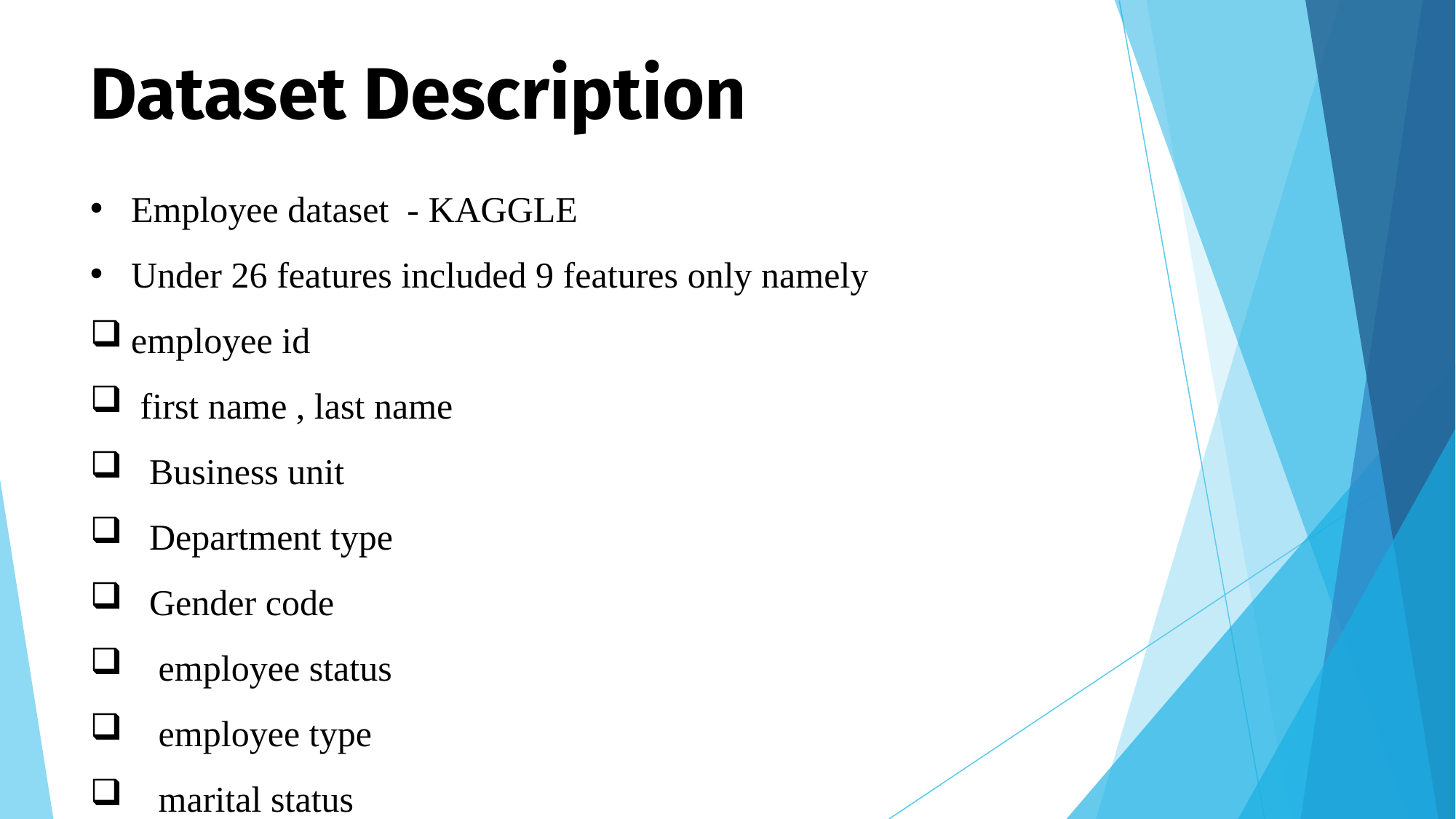

# Dataset Description
Employee dataset  - KAGGLE
Under 26 features included 9 features only namely
employee id
 first name , last name
  Business unit
  Department type
  Gender code
   employee status
   employee type
   marital status